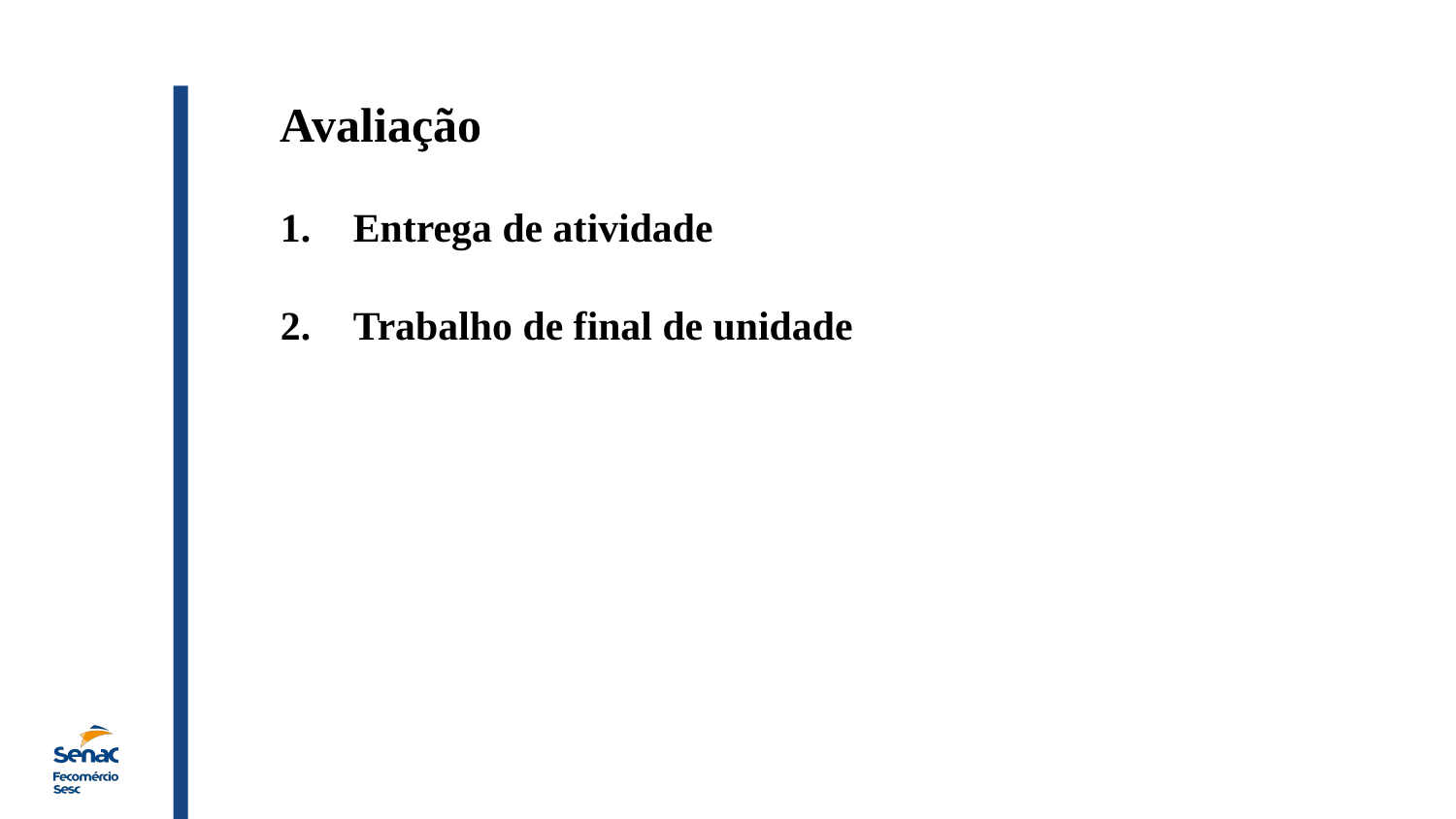

Avaliação
Entrega de atividade

Trabalho de final de unidade